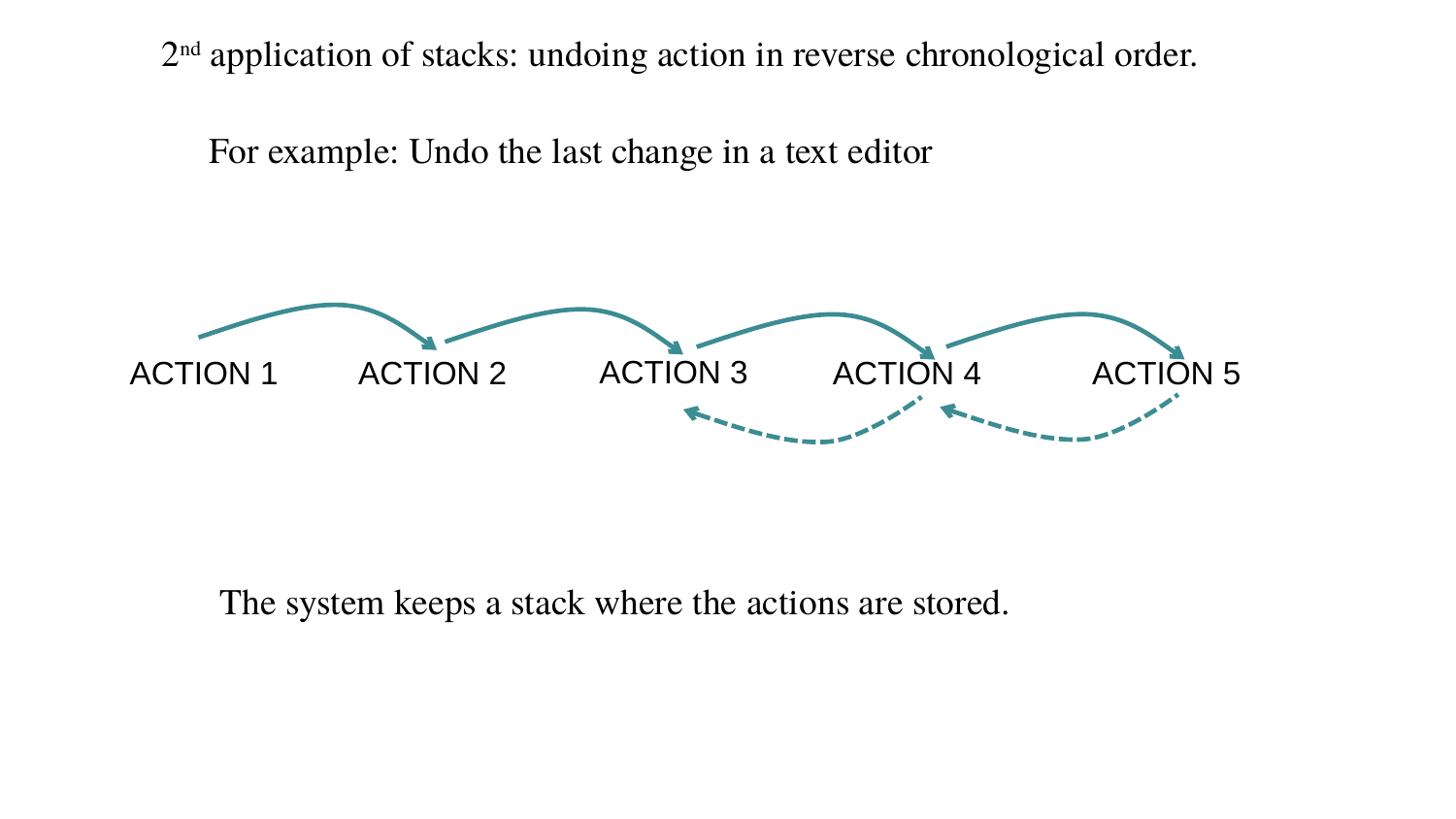

2nd application of stacks: undoing action in reverse chronological order.
For example: Undo the last change in a text editor

ACTION 3
ACTION 1
ACTION 2
ACTION 4
ACTION 5

The system keeps a stack where the actions are stored.